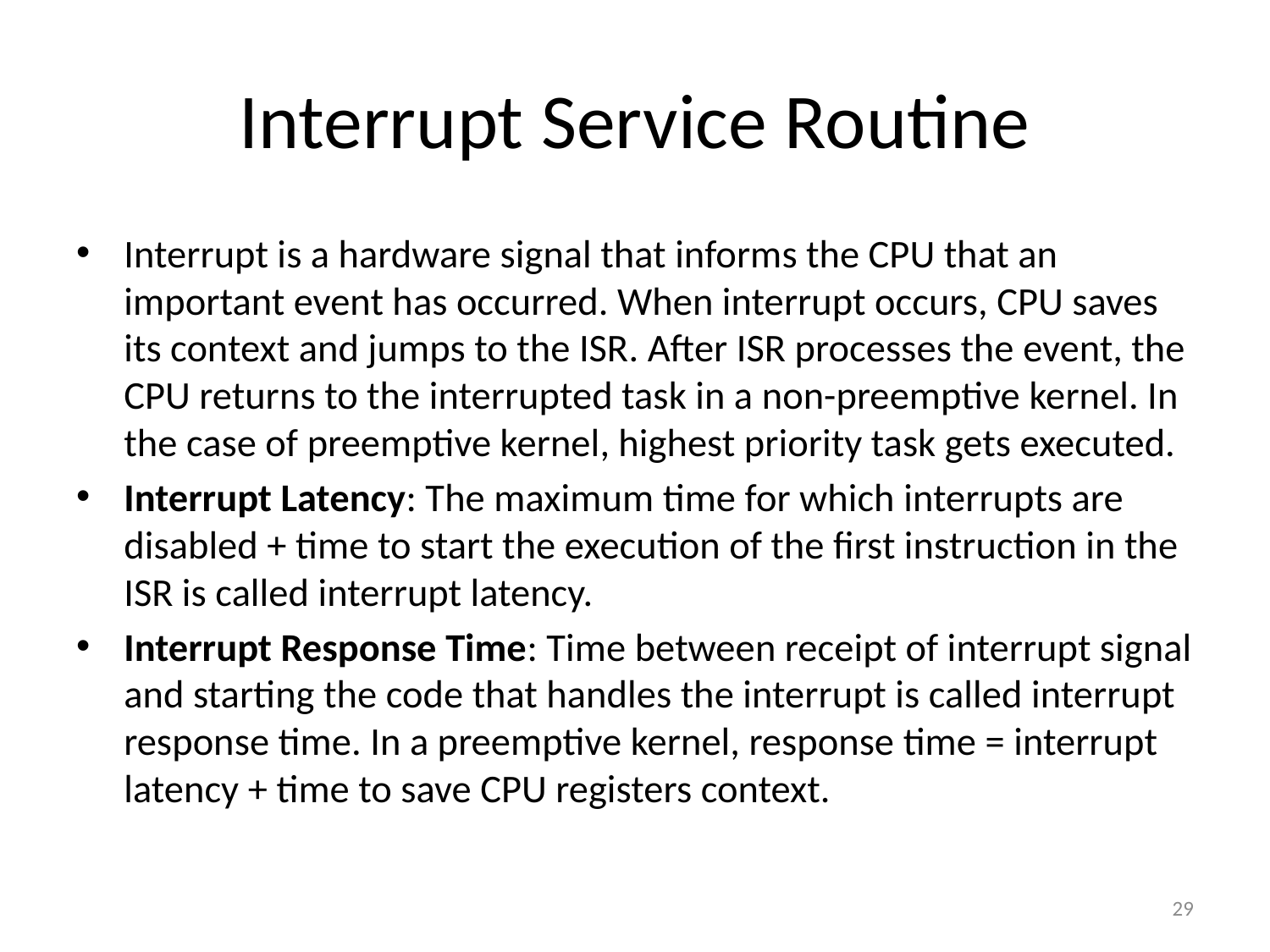

# Interrupt Service Routine
Interrupt is a hardware signal that informs the CPU that an important event has occurred. When interrupt occurs, CPU saves its context and jumps to the ISR. After ISR processes the event, the CPU returns to the interrupted task in a non-preemptive kernel. In the case of preemptive kernel, highest priority task gets executed.
Interrupt Latency: The maximum time for which interrupts are disabled + time to start the execution of the first instruction in the ISR is called interrupt latency.
Interrupt Response Time: Time between receipt of interrupt signal and starting the code that handles the interrupt is called interrupt response time. In a preemptive kernel, response time = interrupt latency + time to save CPU registers context.
29